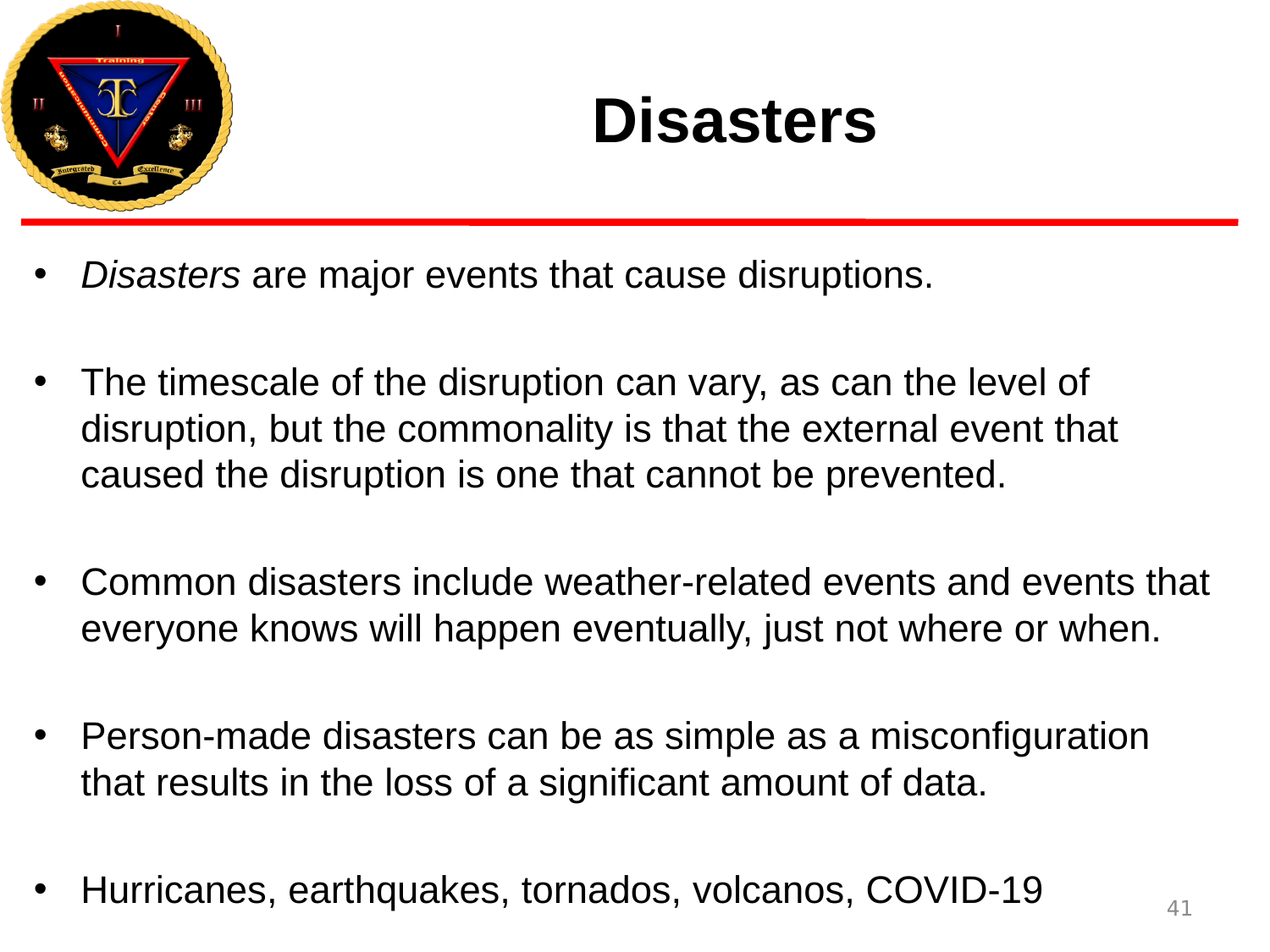

# Disasters
Disasters are major events that cause disruptions.

The timescale of the disruption can vary, as can the level of disruption, but the commonality is that the external event that caused the disruption is one that cannot be prevented.

Common disasters include weather-related events and events that everyone knows will happen eventually, just not where or when.

Person-made disasters can be as simple as a misconfiguration that results in the loss of a significant amount of data.

Hurricanes, earthquakes, tornados, volcanos, COVID-19
41